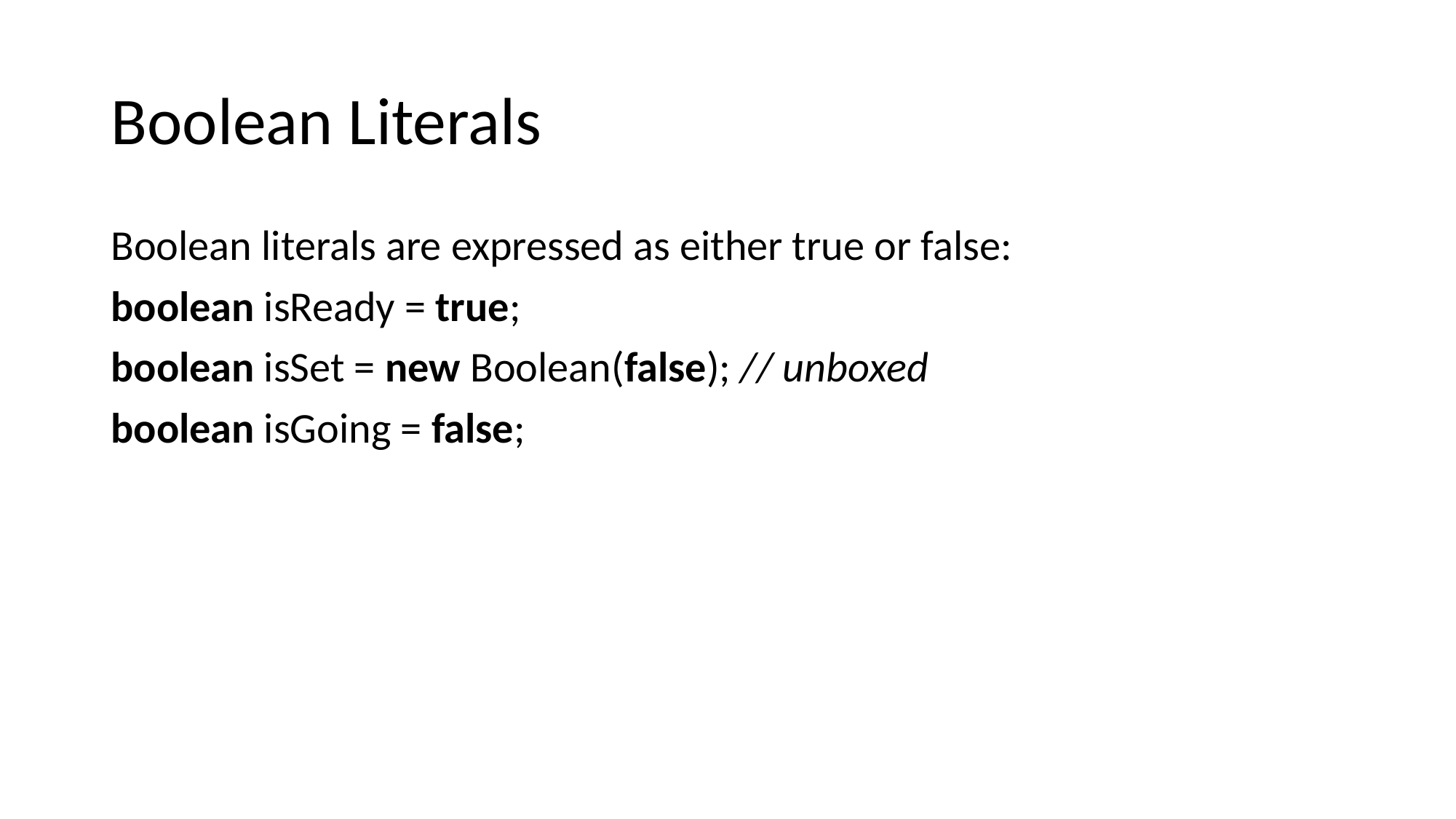

# Boolean Literals
Boolean literals are expressed as either true or false:
boolean isReady = true;
boolean isSet = new Boolean(false); // unboxed
boolean isGoing = false;